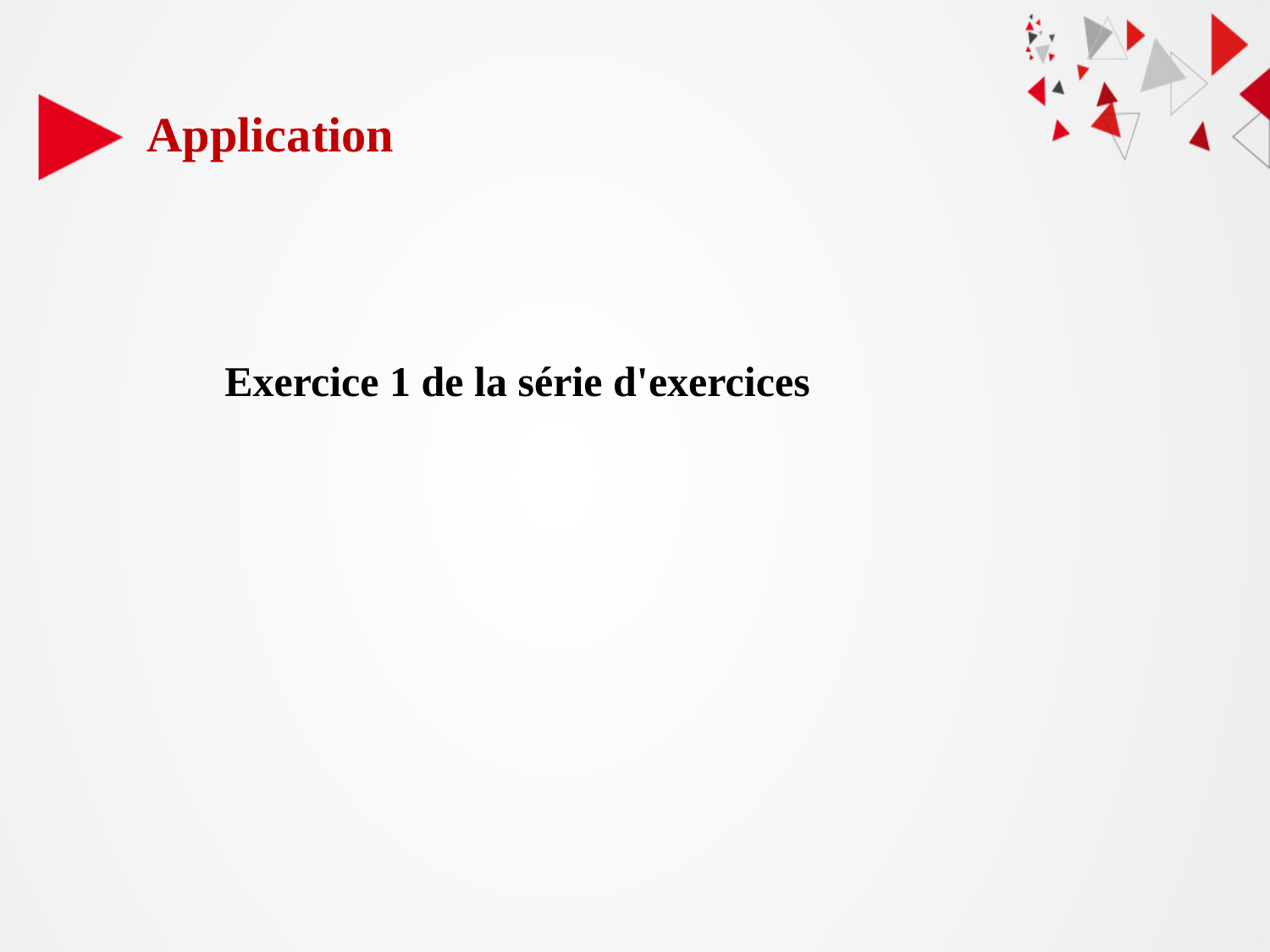

Application

Exercice 1 de la série d'exercices
16